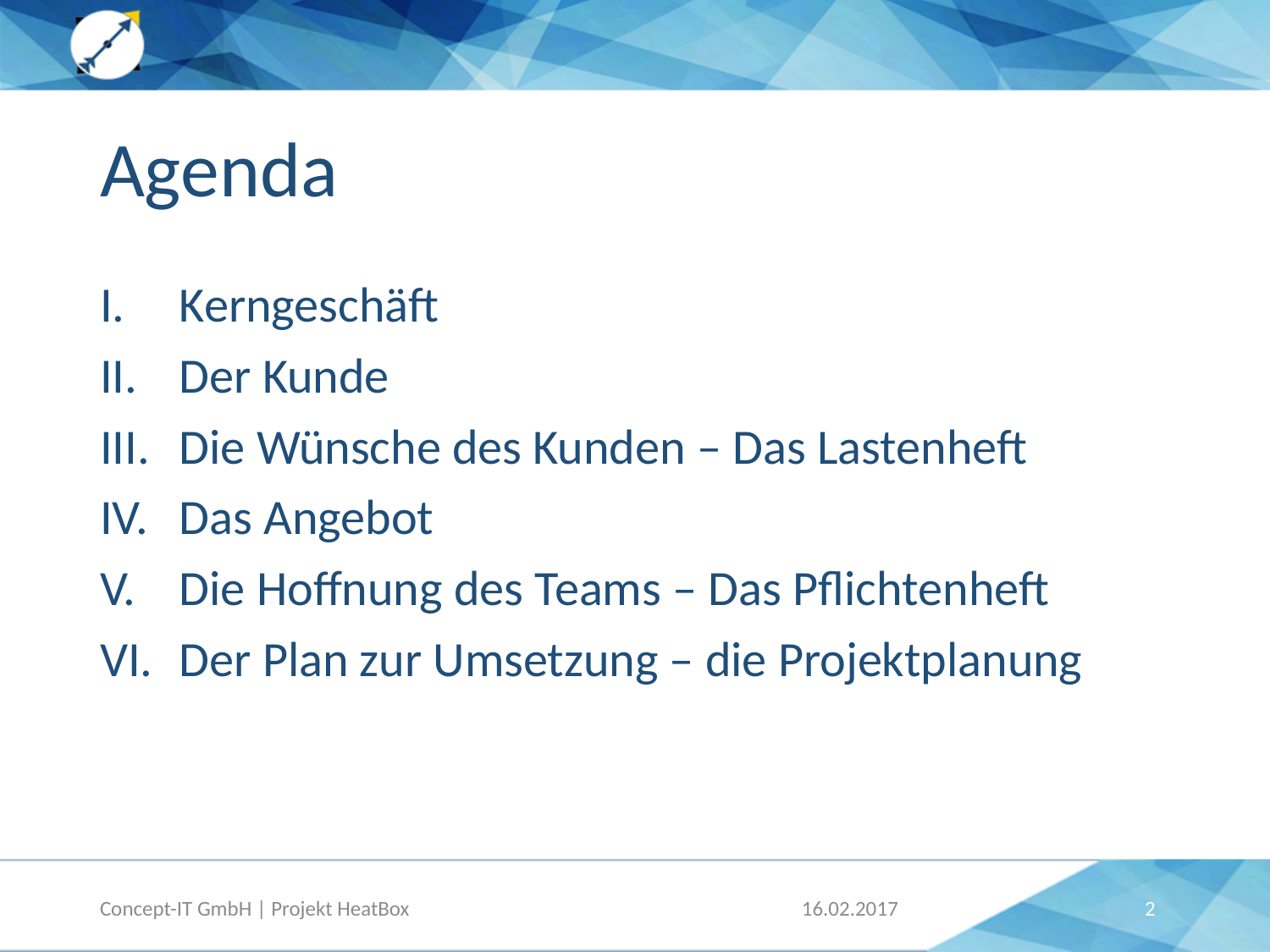

# Agenda
Kerngeschäft
Der Kunde
Die Wünsche des Kunden – Das Lastenheft
Das Angebot
Die Hoffnung des Teams – Das Pflichtenheft
Der Plan zur Umsetzung – die Projektplanung
16.02.2017
2
Concept-IT GmbH | Projekt HeatBox